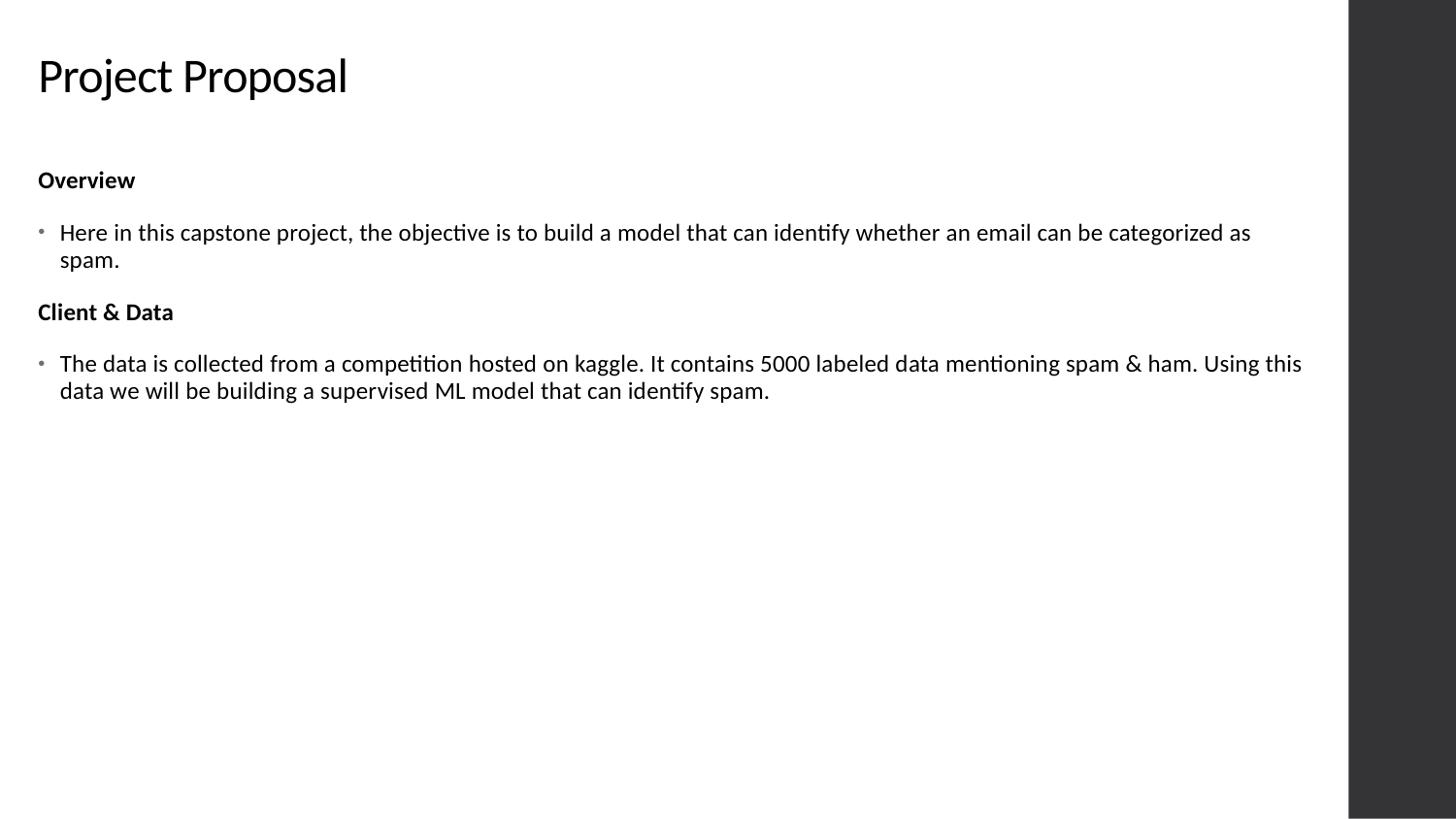

# Project Proposal
Overview
Here in this capstone project, the objective is to build a model that can identify whether an email can be categorized as spam.
Client & Data
The data is collected from a competition hosted on kaggle. It contains 5000 labeled data mentioning spam & ham. Using this data we will be building a supervised ML model that can identify spam.
Company